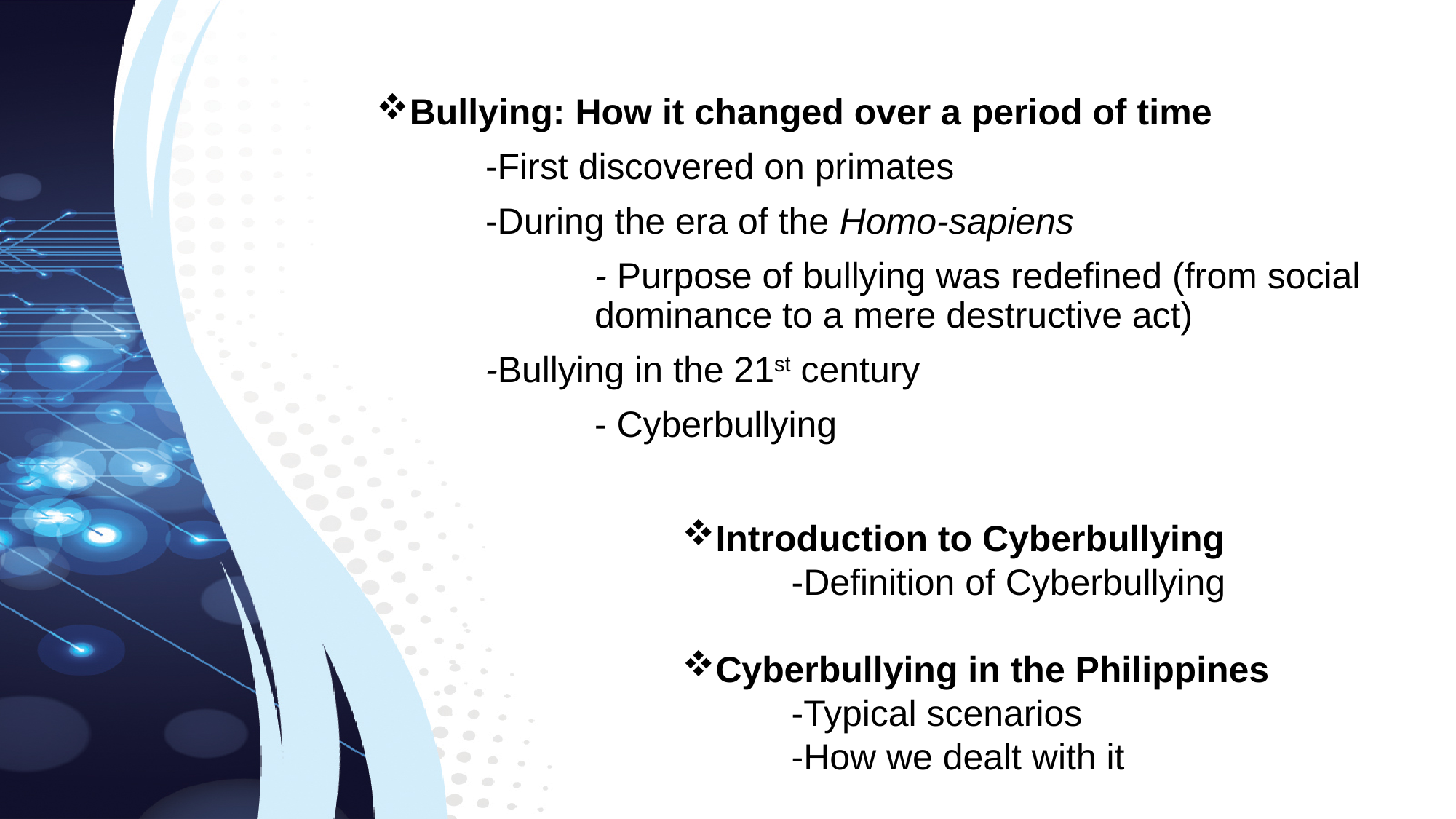

Bullying: How it changed over a period of time
	-First discovered on primates
	-During the era of the Homo-sapiens
		- Purpose of bullying was redefined (from social 		dominance to a mere destructive act)
	-Bullying in the 21st century
		- Cyberbullying

Introduction to Cyberbullying
	-Definition of Cyberbullying

Cyberbullying in the Philippines
	-Typical scenarios
	-How we dealt with it